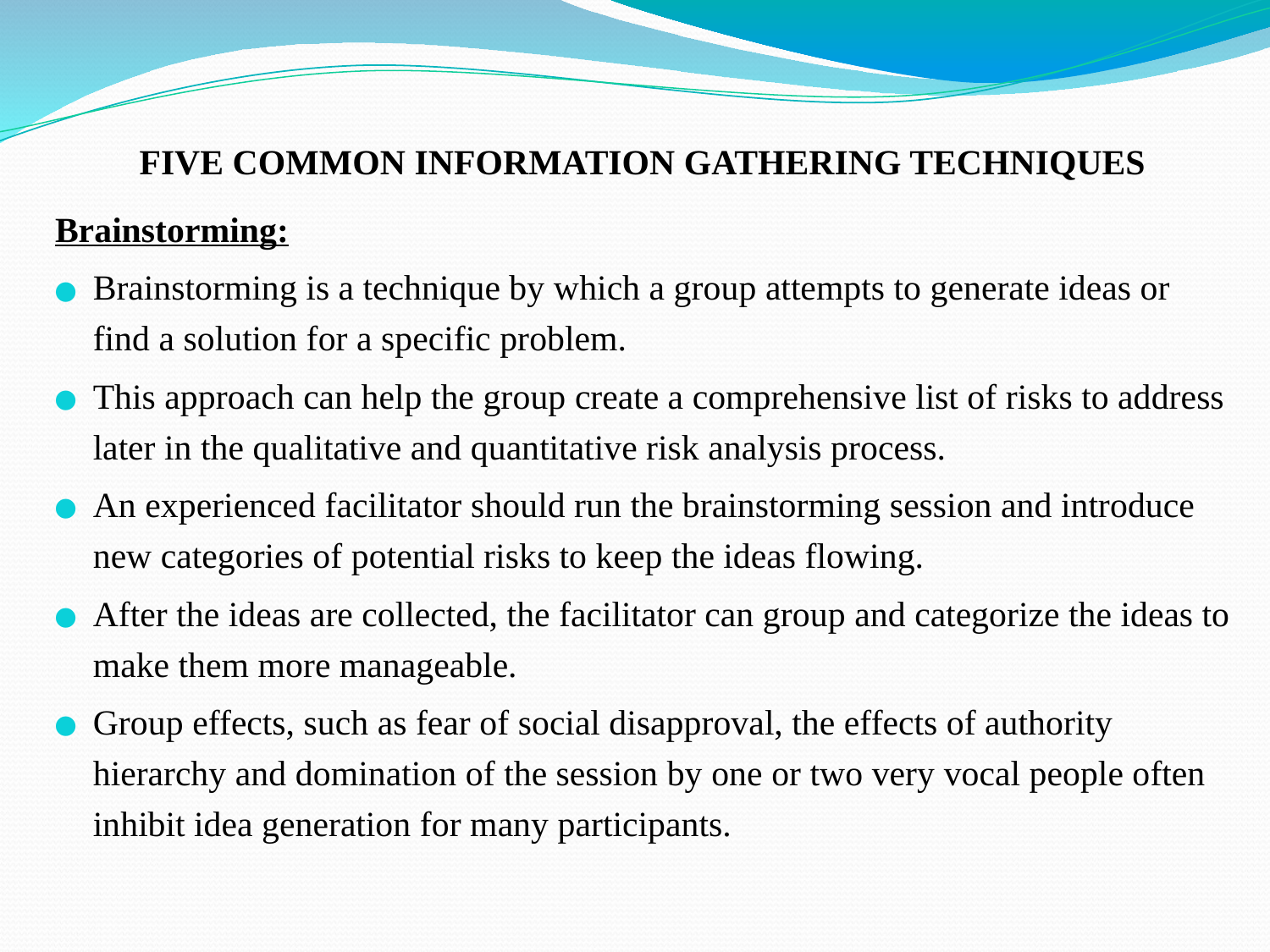

# FIVE COMMON INFORMATION GATHERING TECHNIQUES
Brainstorming:
Brainstorming is a technique by which a group attempts to generate ideas or find a solution for a specific problem.
This approach can help the group create a comprehensive list of risks to address later in the qualitative and quantitative risk analysis process.
An experienced facilitator should run the brainstorming session and introduce new categories of potential risks to keep the ideas flowing.
After the ideas are collected, the facilitator can group and categorize the ideas to make them more manageable.
Group effects, such as fear of social disapproval, the effects of authority hierarchy and domination of the session by one or two very vocal people often inhibit idea generation for many participants.